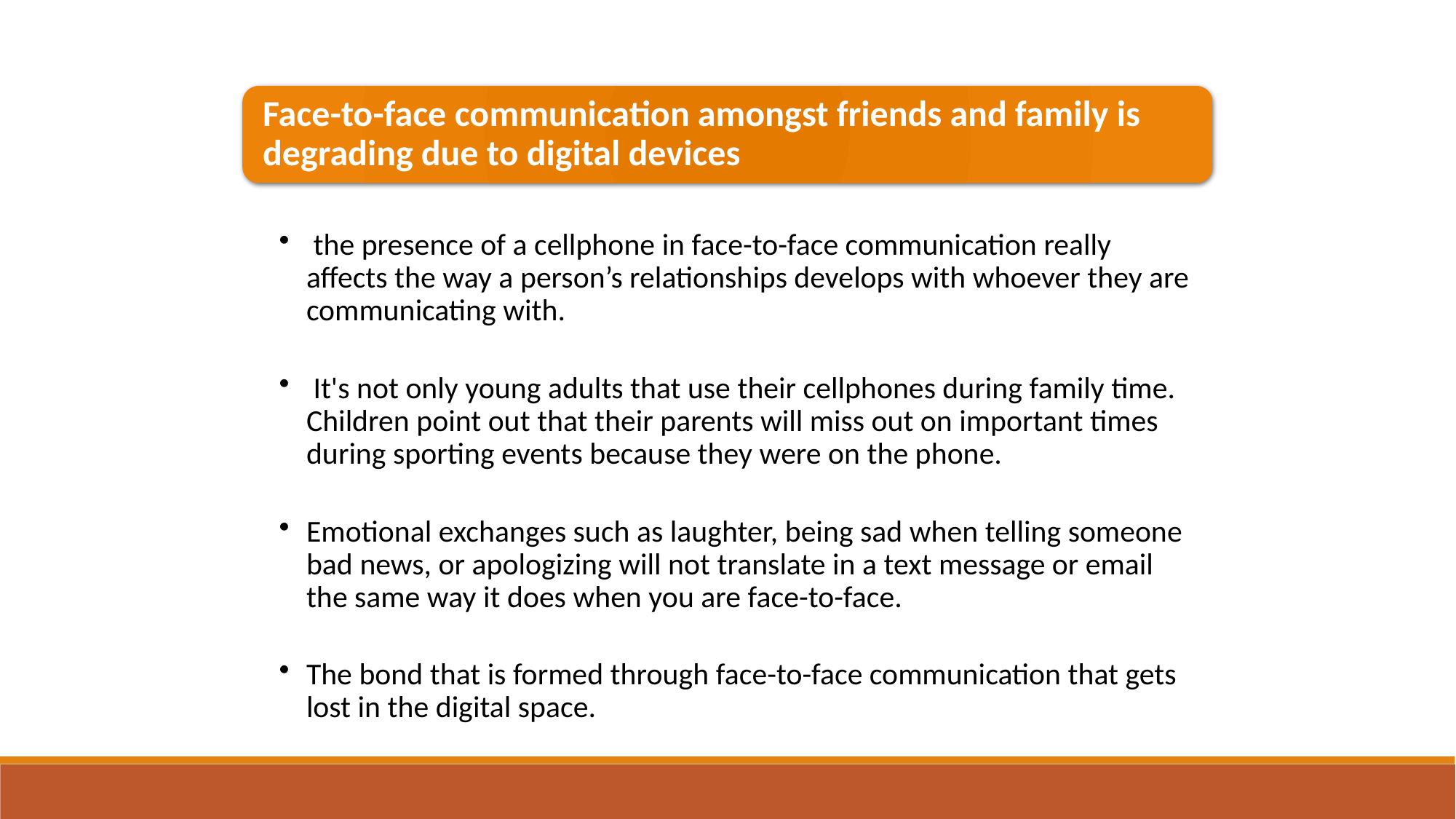

Face-to-face communication amongst friends and family is degrading due to digital devices

 the presence of a cellphone in face-to-face communication really affects the way a person’s relationships develops with whoever they are communicating with.

 It's not only young adults that use their cellphones during family time. Children point out that their parents will miss out on important times during sporting events because they were on the phone.

Emotional exchanges such as laughter, being sad when telling someone bad news, or apologizing will not translate in a text message or email the same way it does when you are face-to-face.

The bond that is formed through face-to-face communication that gets lost in the digital space.